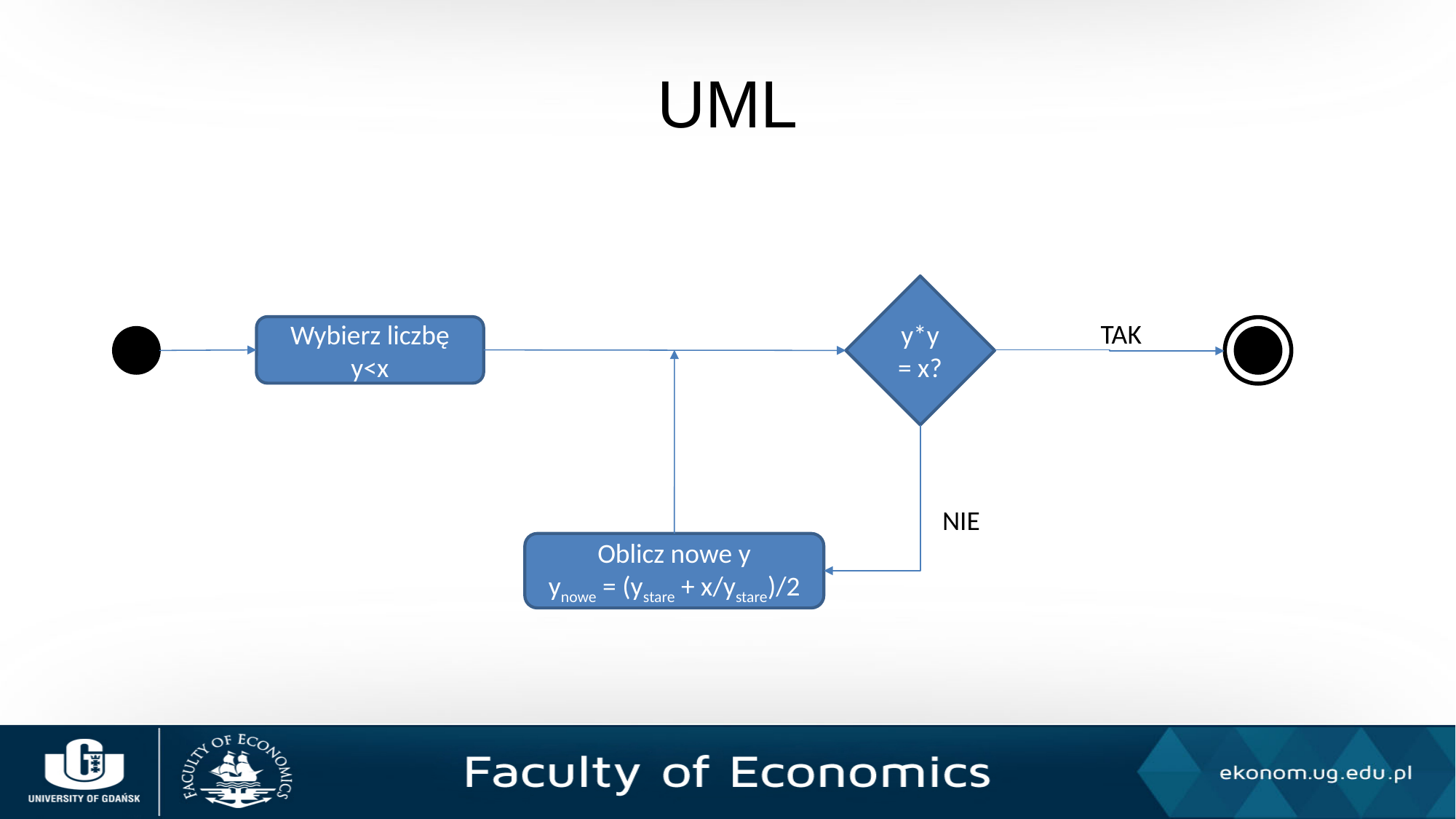

# UML
y*y = x?
TAK
Wybierz liczbę y<x

NIE
Oblicz nowe y
ynowe = (ystare + x/ystare)/2